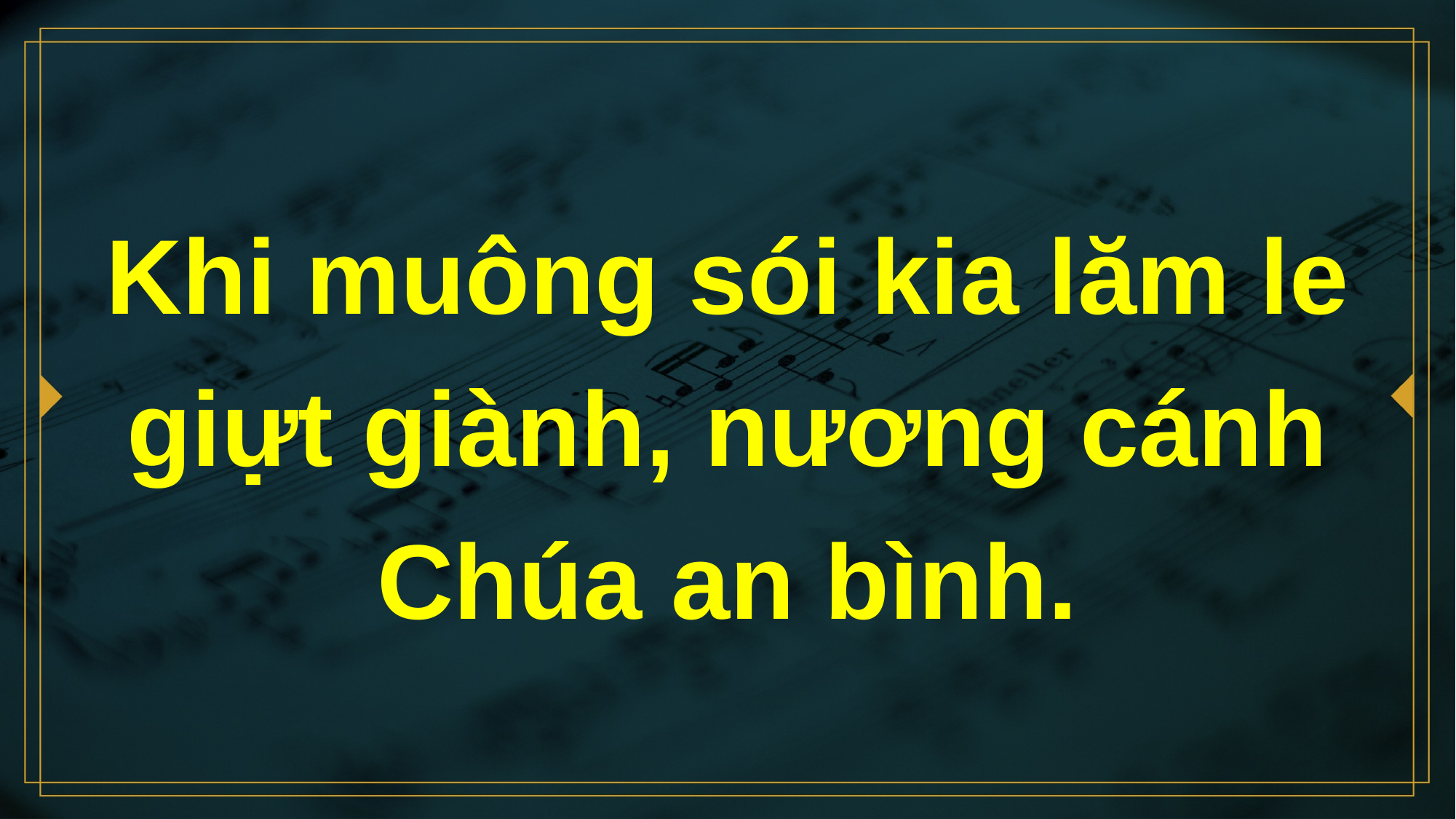

# Khi muông sói kia lăm le giựt giành, nương cánh Chúa an bình.